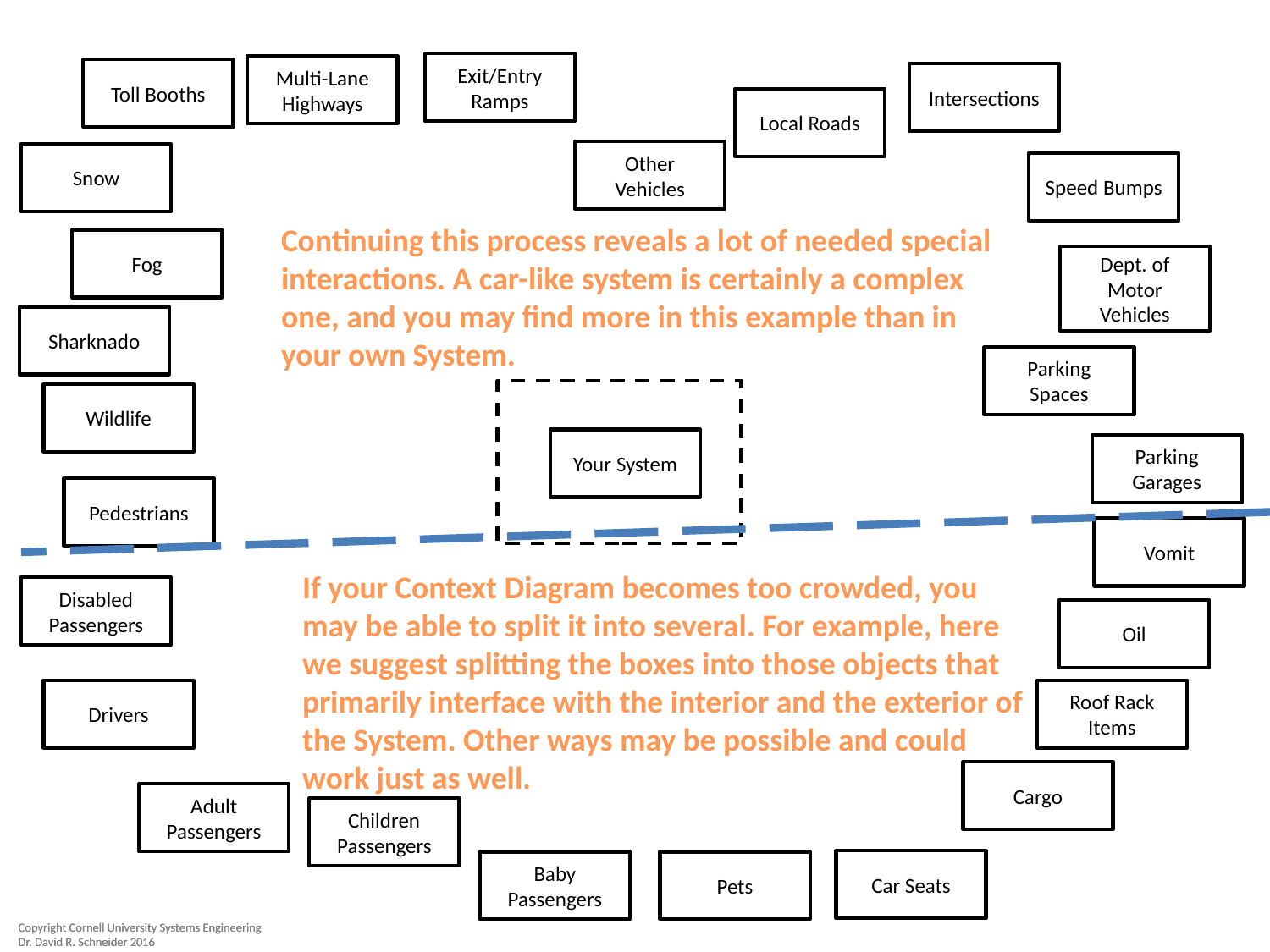

Exit/Entry Ramps
Multi-Lane Highways
Toll Booths
Intersections
Local Roads
Other Vehicles
Snow
Speed Bumps
Continuing this process reveals a lot of needed special interactions. A car-like system is certainly a complex one, and you may find more in this example than in your own System.
Fog
Dept. of Motor Vehicles
Sharknado
Parking Spaces

Wildlife
Your System
Parking Garages
Pedestrians
Vomit
If your Context Diagram becomes too crowded, you may be able to split it into several. For example, here we suggest splitting the boxes into those objects that primarily interface with the interior and the exterior of the System. Other ways may be possible and could work just as well.
Disabled Passengers
Oil
Drivers
Roof Rack Items
Cargo
Adult Passengers
Children Passengers
Car Seats
Baby Passengers
Pets